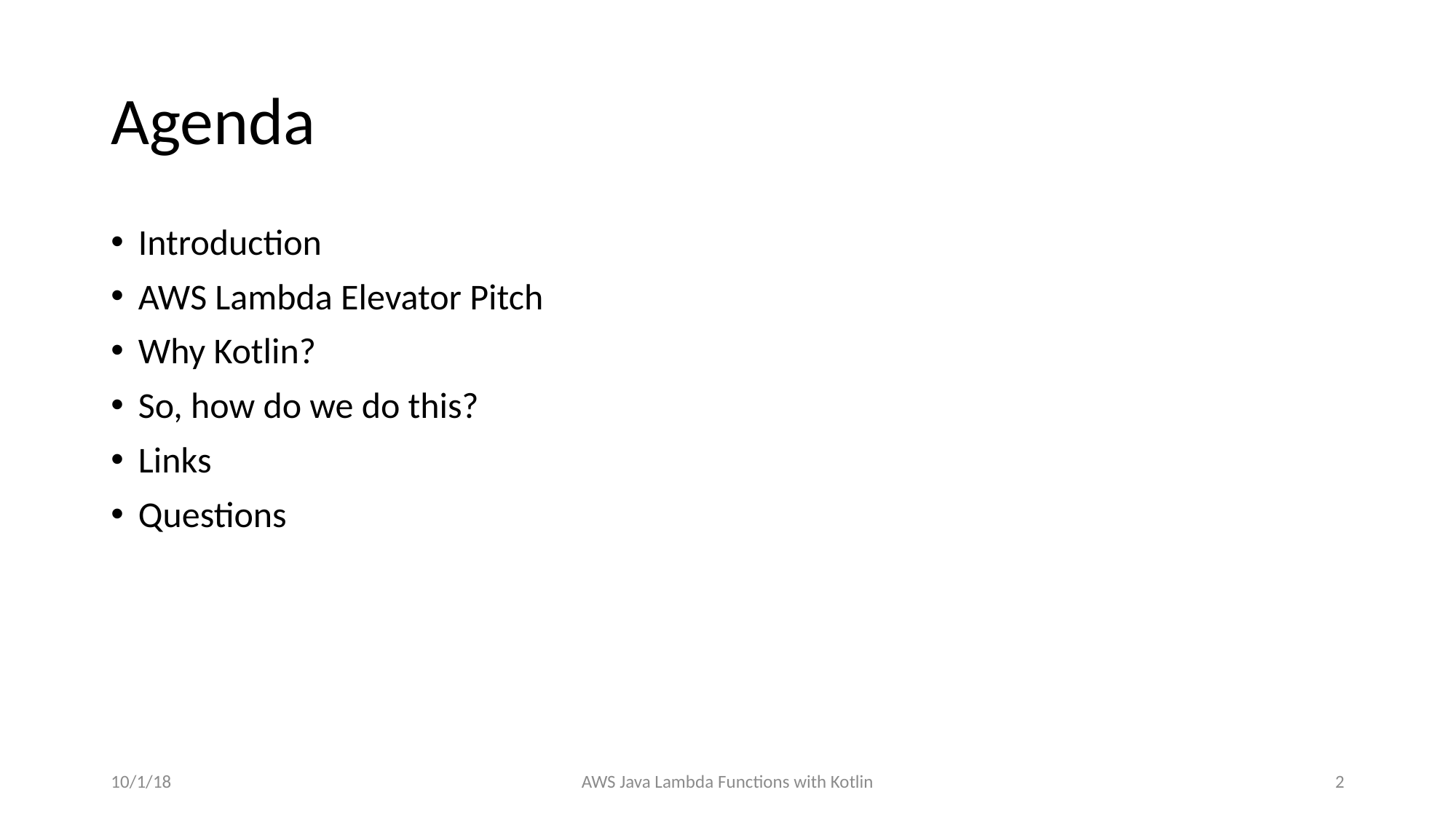

# Agenda
Introduction
AWS Lambda Elevator Pitch
Why Kotlin?
So, how do we do this?
Links
Questions
10/1/18
AWS Java Lambda Functions with Kotlin
2